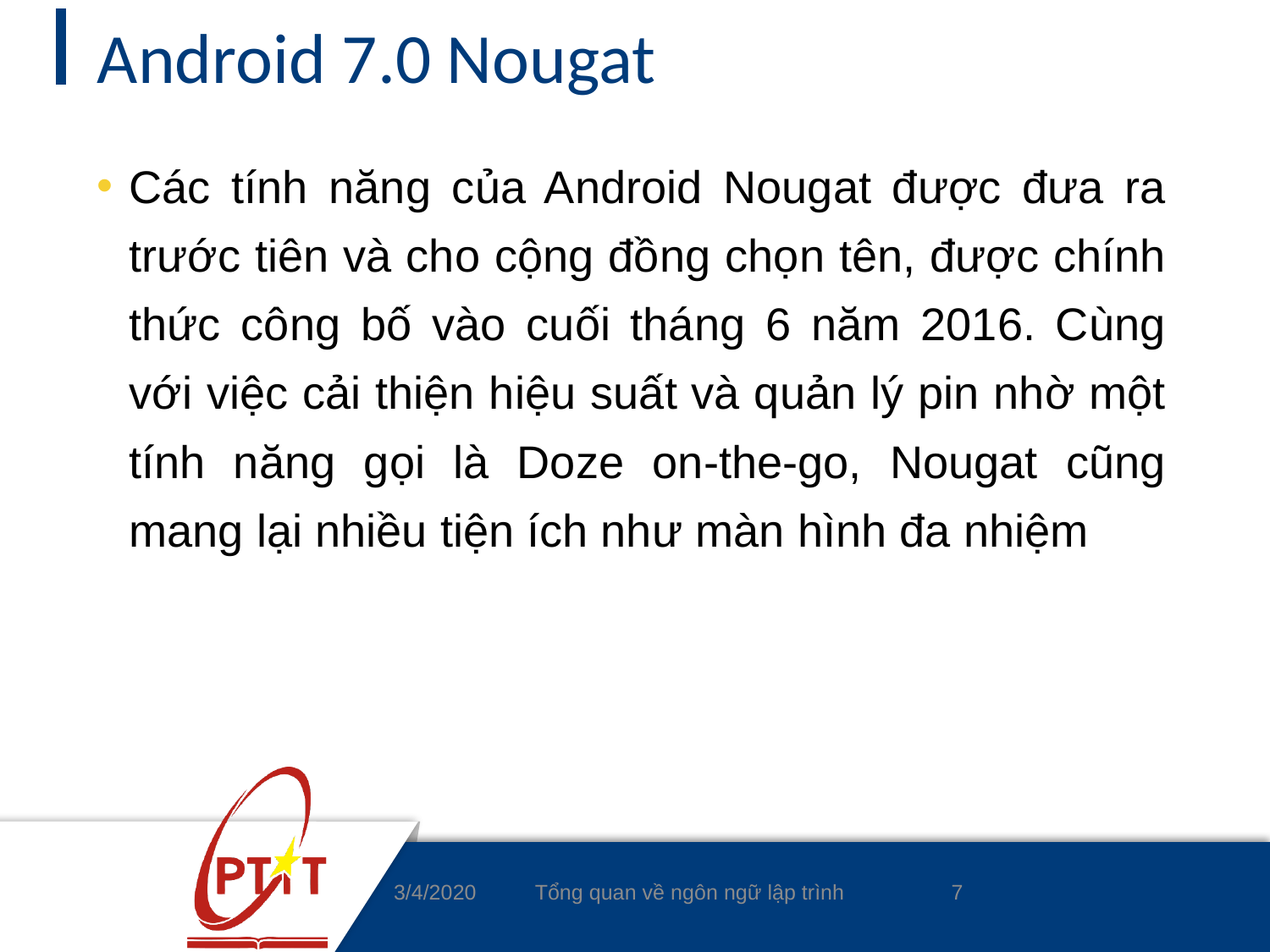

# Android 7.0 Nougat
Các tính năng của Android Nougat được đưa ra trước tiên và cho cộng đồng chọn tên, được chính thức công bố vào cuối tháng 6 năm 2016. Cùng với việc cải thiện hiệu suất và quản lý pin nhờ một tính năng gọi là Doze on-the-go, Nougat cũng mang lại nhiều tiện ích như màn hình đa nhiệm
7
3/4/2020
Tổng quan về ngôn ngữ lập trình